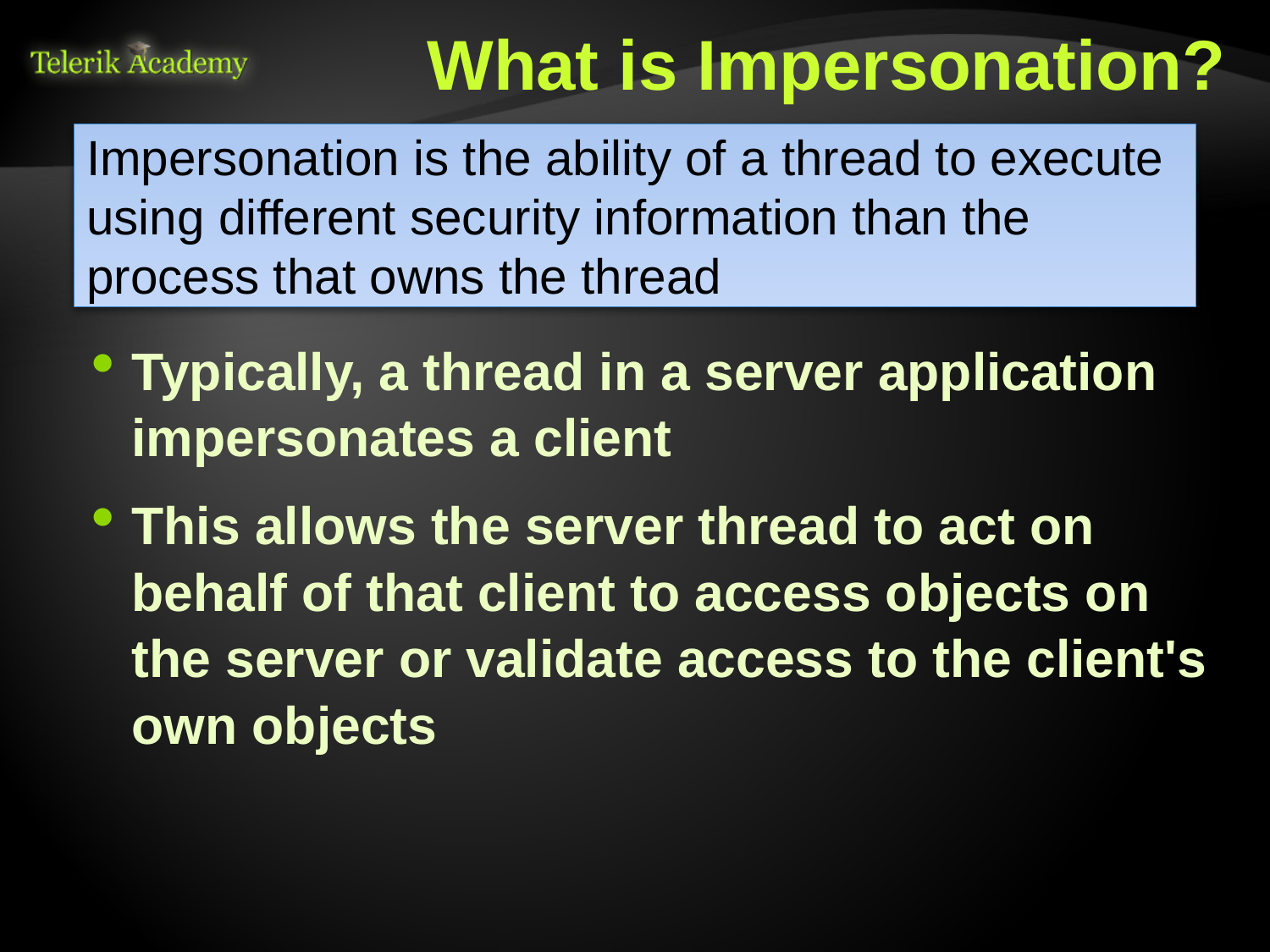

# What is Impersonation?
Impersonation is the ability of a thread to execute using different security information than the process that owns the thread
Typically, a thread in a server application impersonates a client
This allows the server thread to act on behalf of that client to access objects on the server or validate access to the client's own objects